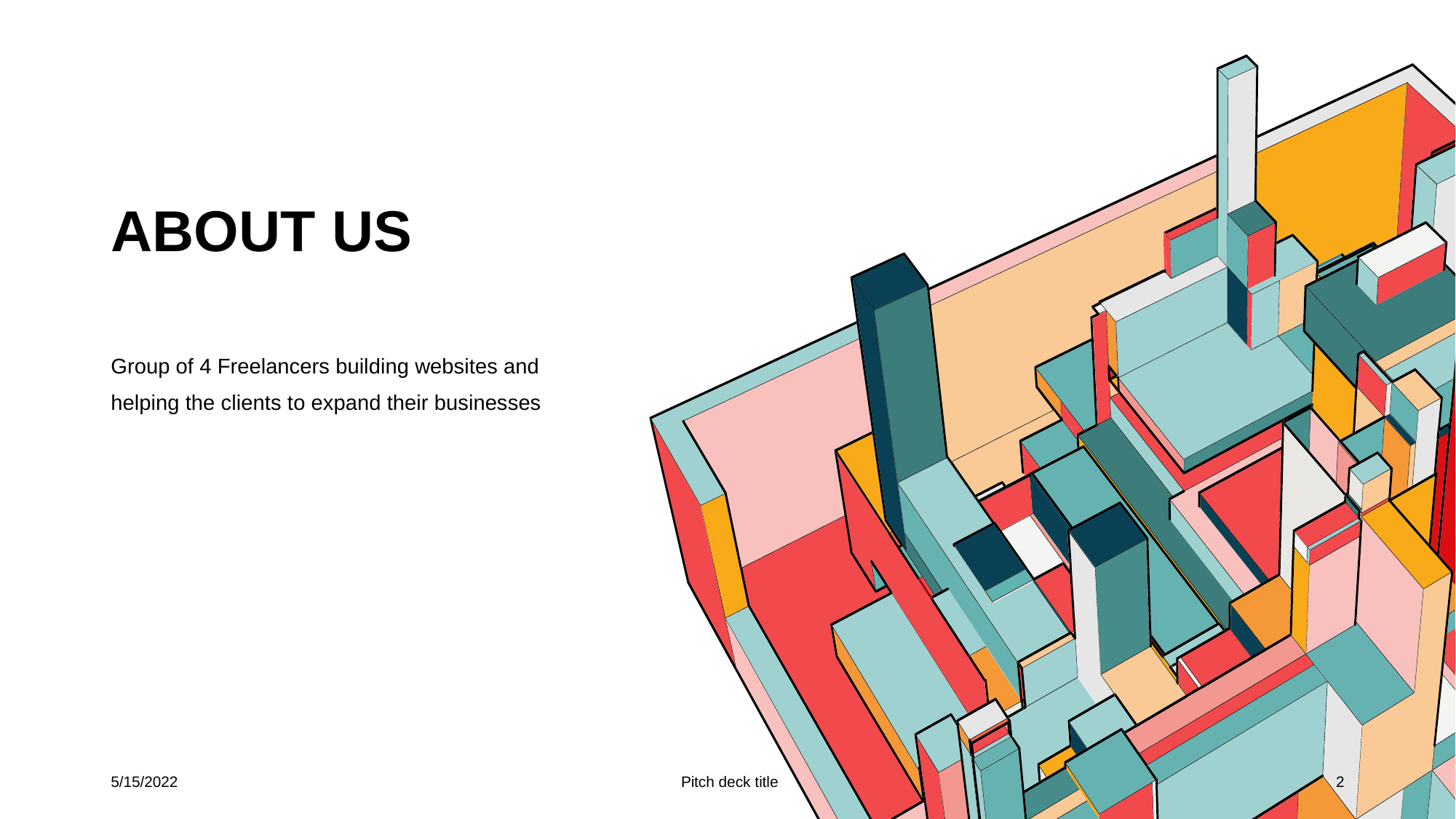

# ABOUT US
Group of 4 Freelancers building websites and helping the clients to expand their businesses
5/15/2022
Pitch deck title
2